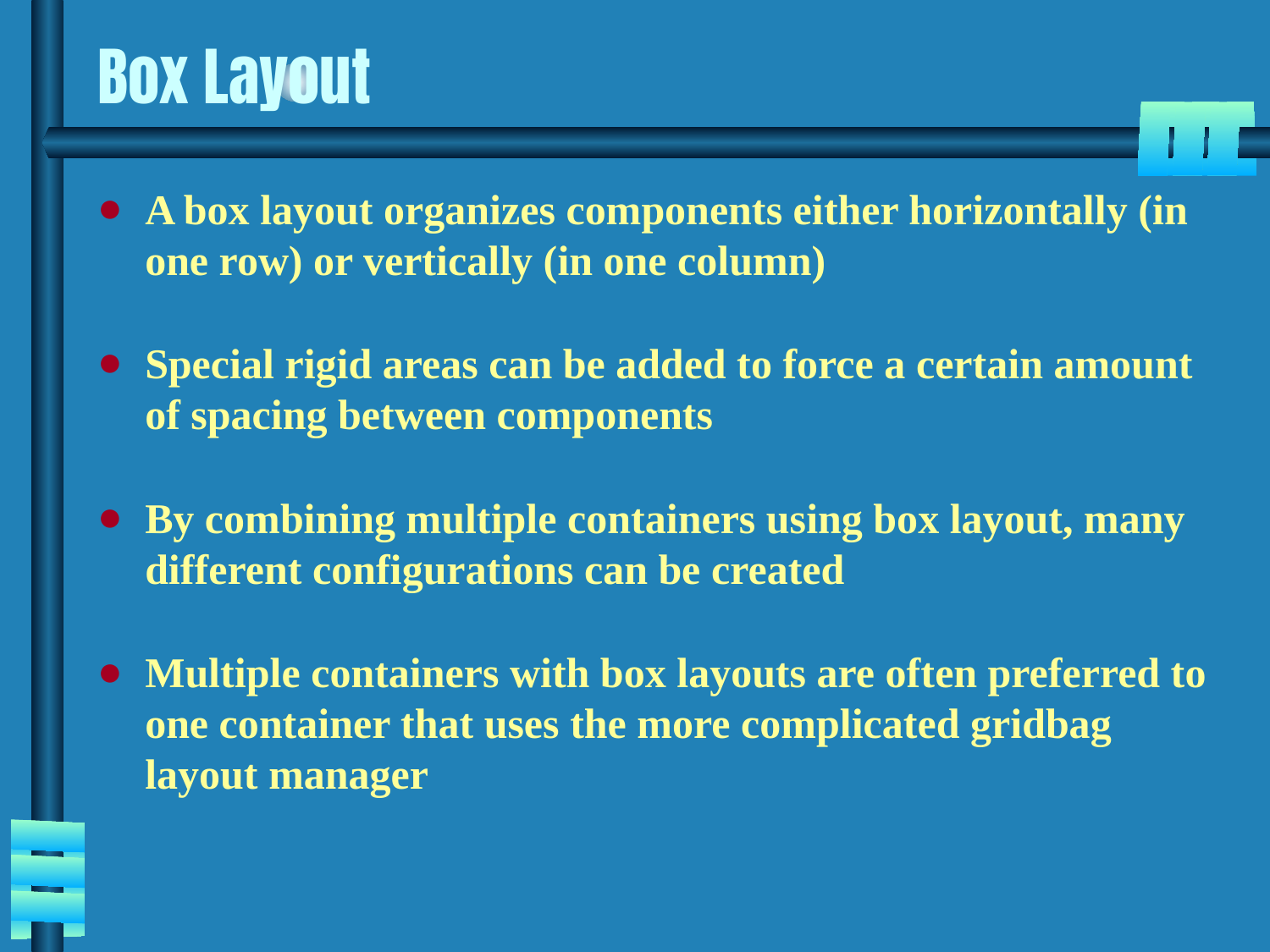

# Box Layout
A box layout organizes components either horizontally (in one row) or vertically (in one column)

Special rigid areas can be added to force a certain amount of spacing between components

By combining multiple containers using box layout, many different configurations can be created

Multiple containers with box layouts are often preferred to one container that uses the more complicated gridbag layout manager